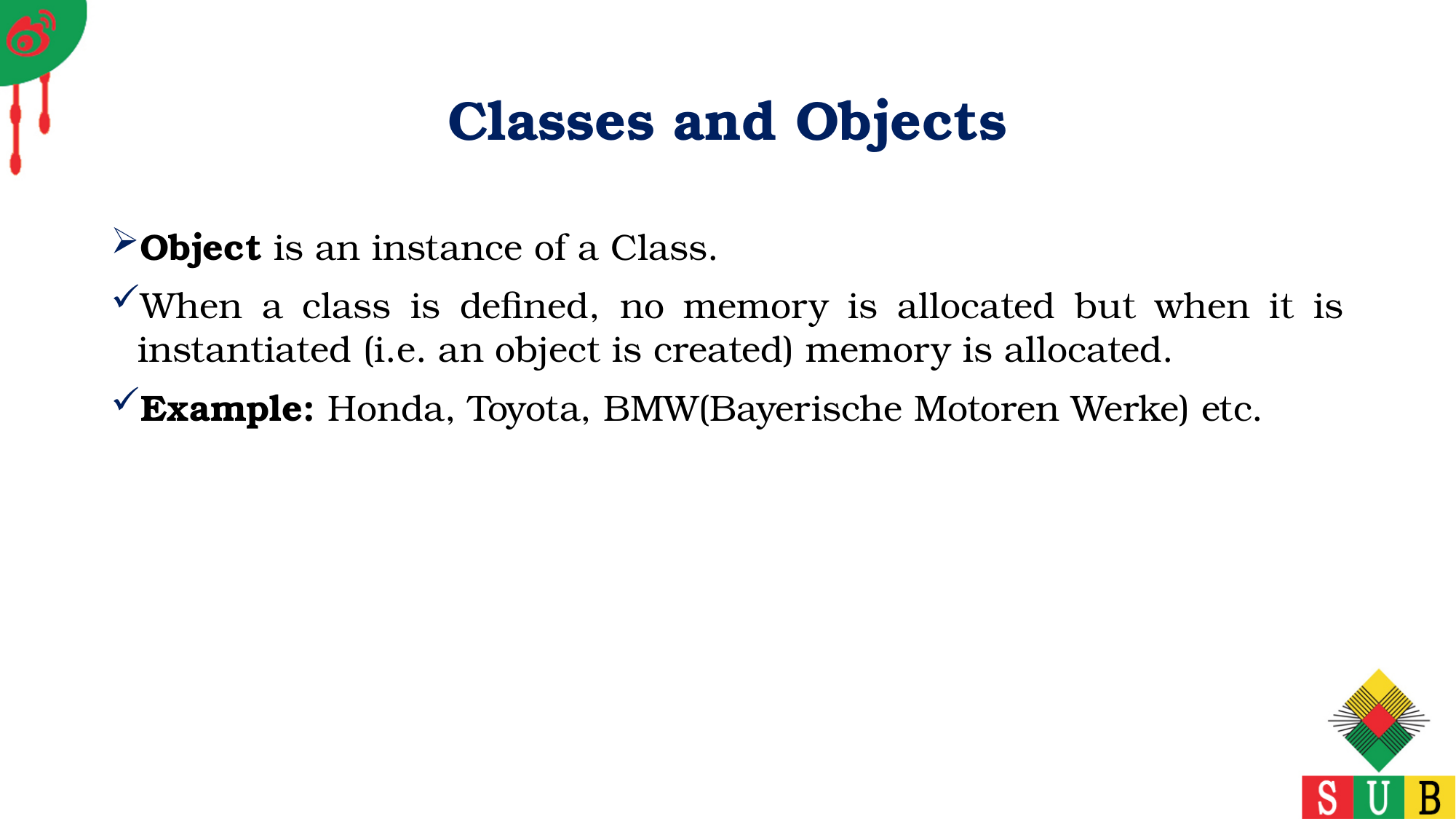

# Classes and Objects
Object is an instance of a Class.
When a class is defined, no memory is allocated but when it is instantiated (i.e. an object is created) memory is allocated.
Example: Honda, Toyota, BMW(Bayerische Motoren Werke) etc.